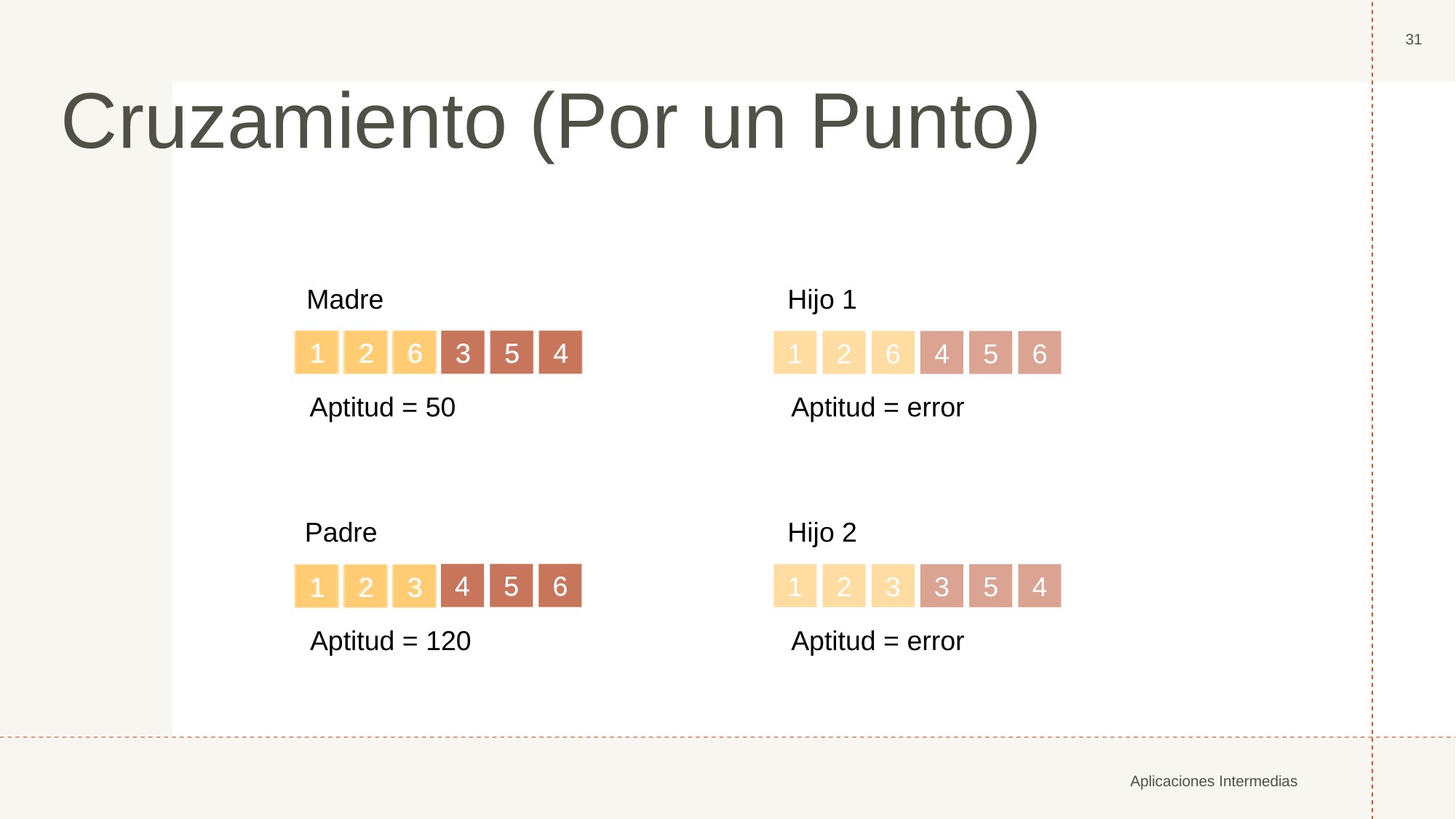

31
# Cruzamiento (Por un Punto)
Madre
Hijo 1
3
5
4
1
2
6
1
2
6
3
5
4
1
2
6
4
5
6
Aptitud = 50
Aptitud = error
Padre
Hijo 2
4
5
6
1
2
3
4
5
6
1
2
3
3
5
4
1
2
3
Aptitud = 120
Aptitud = error
Aplicaciones Intermedias